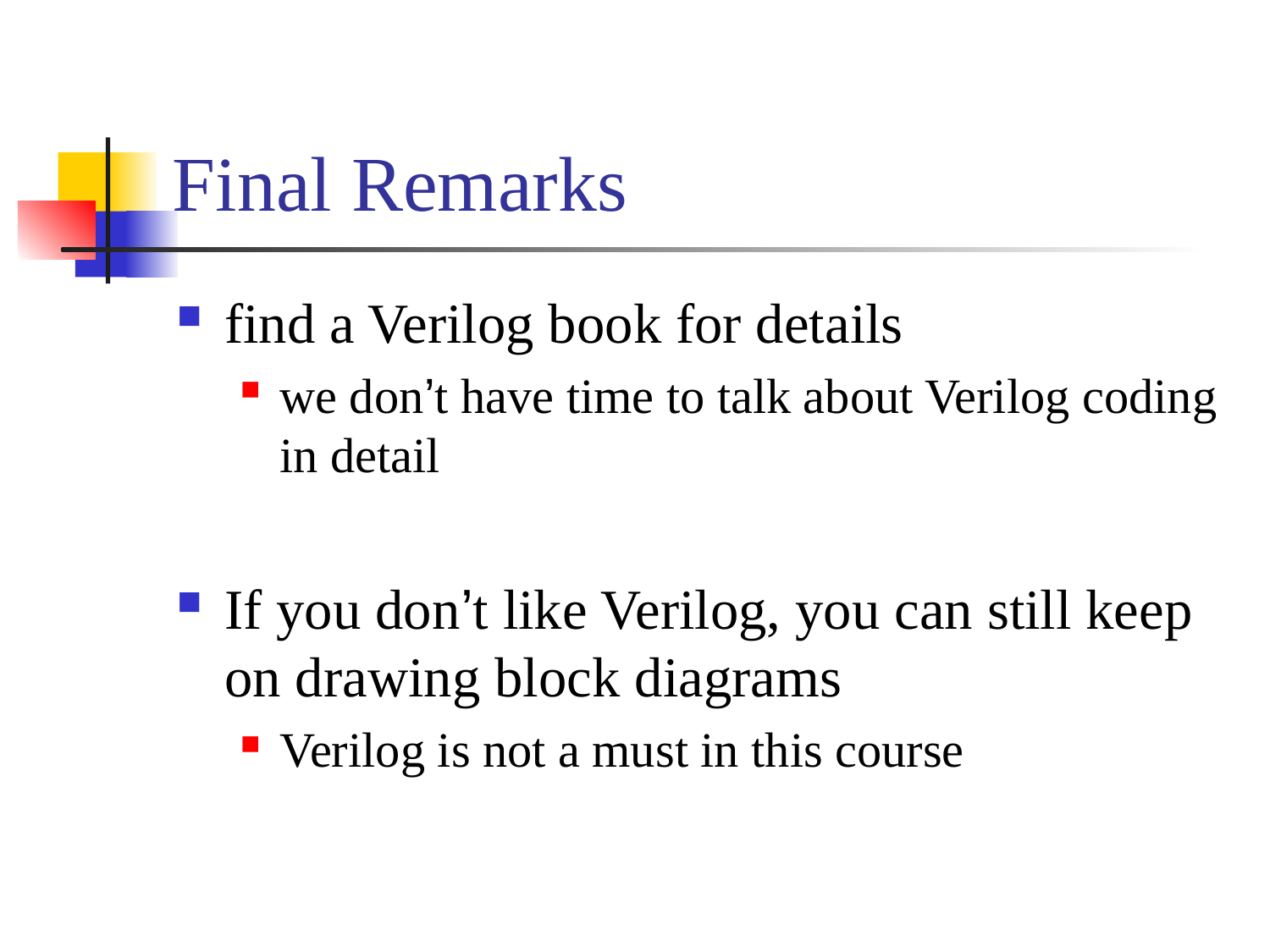

# Final Remarks
find a Verilog book for details
we don’t have time to talk about Verilog coding in detail

If you don’t like Verilog, you can still keep on drawing block diagrams
Verilog is not a must in this course